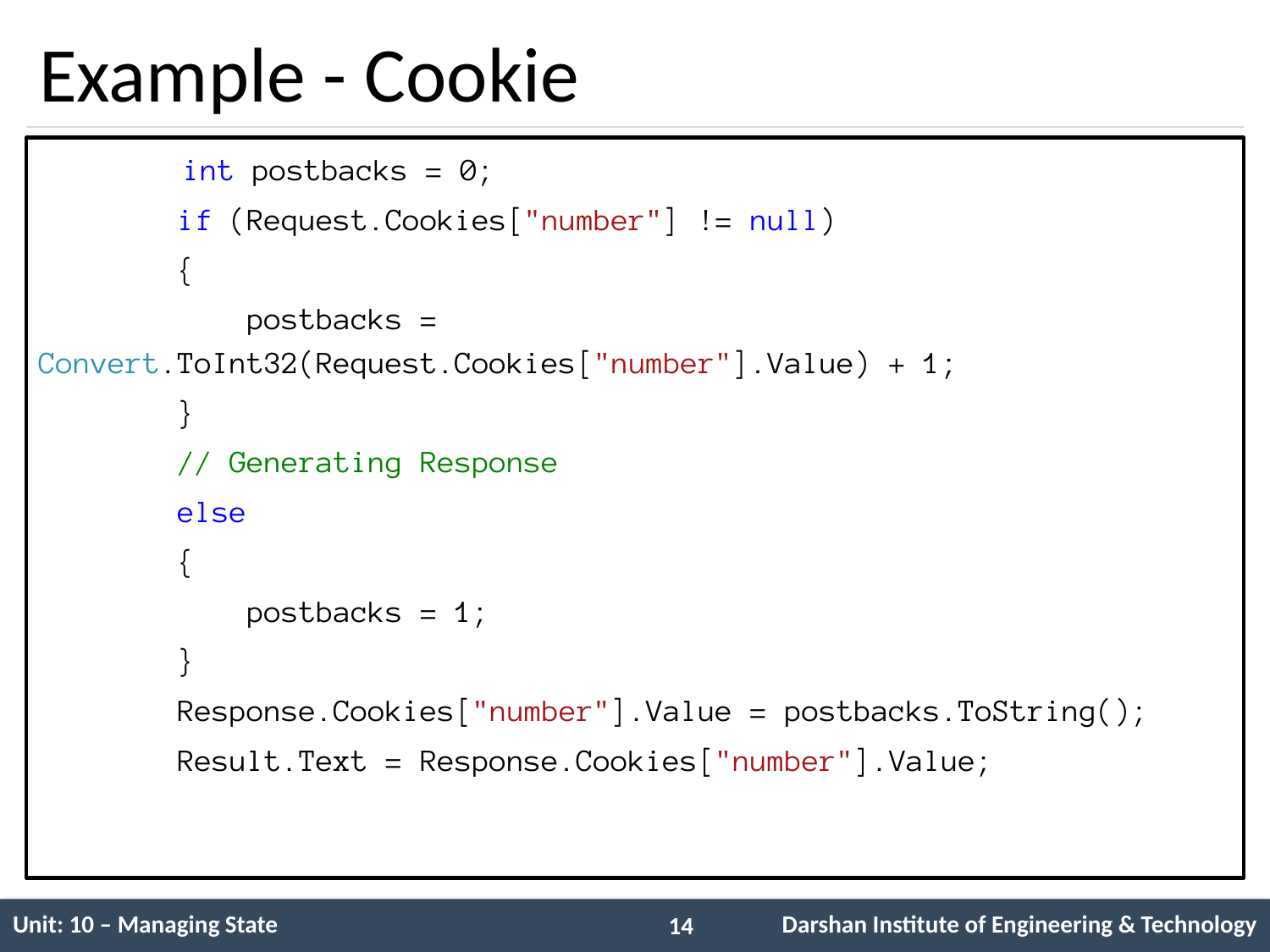

# Example - Cookie
	 int postbacks = 0;
        if (Request.Cookies["number"] != null)
        {
            postbacks = 						Convert.ToInt32(Request.Cookies["number"].Value) + 1;
        }
        // Generating Response
        else
        {
            postbacks = 1;
        }
        Response.Cookies["number"].Value = postbacks.ToString();
        Result.Text = Response.Cookies["number"].Value;